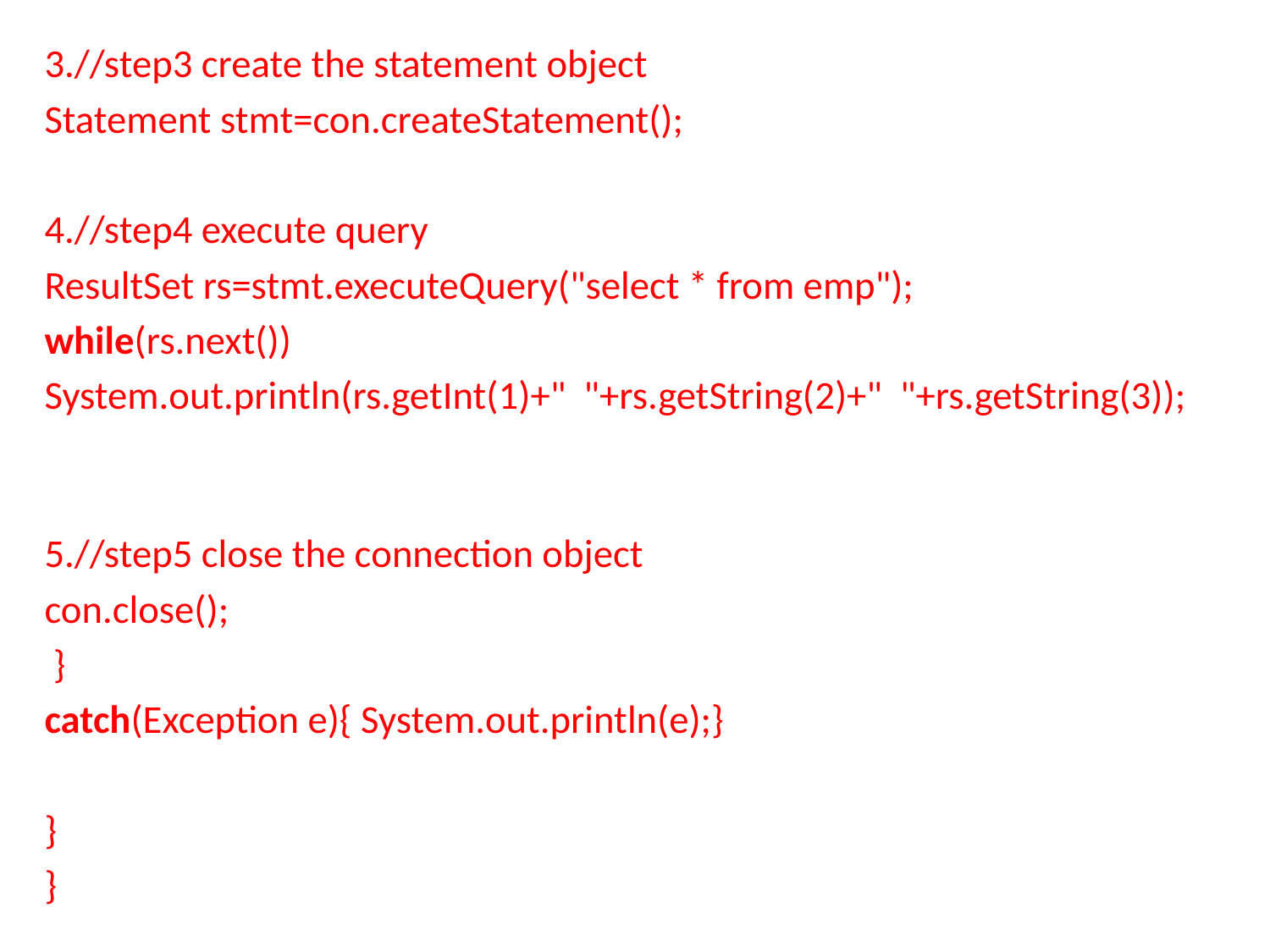

3.//step3 create the statement object
Statement stmt=con.createStatement();

4.//step4 execute query
ResultSet rs=stmt.executeQuery("select * from emp");
while(rs.next())
System.out.println(rs.getInt(1)+"  "+rs.getString(2)+"  "+rs.getString(3));

5.//step5 close the connection object
con.close();
 }
catch(Exception e){ System.out.println(e);}

}
}